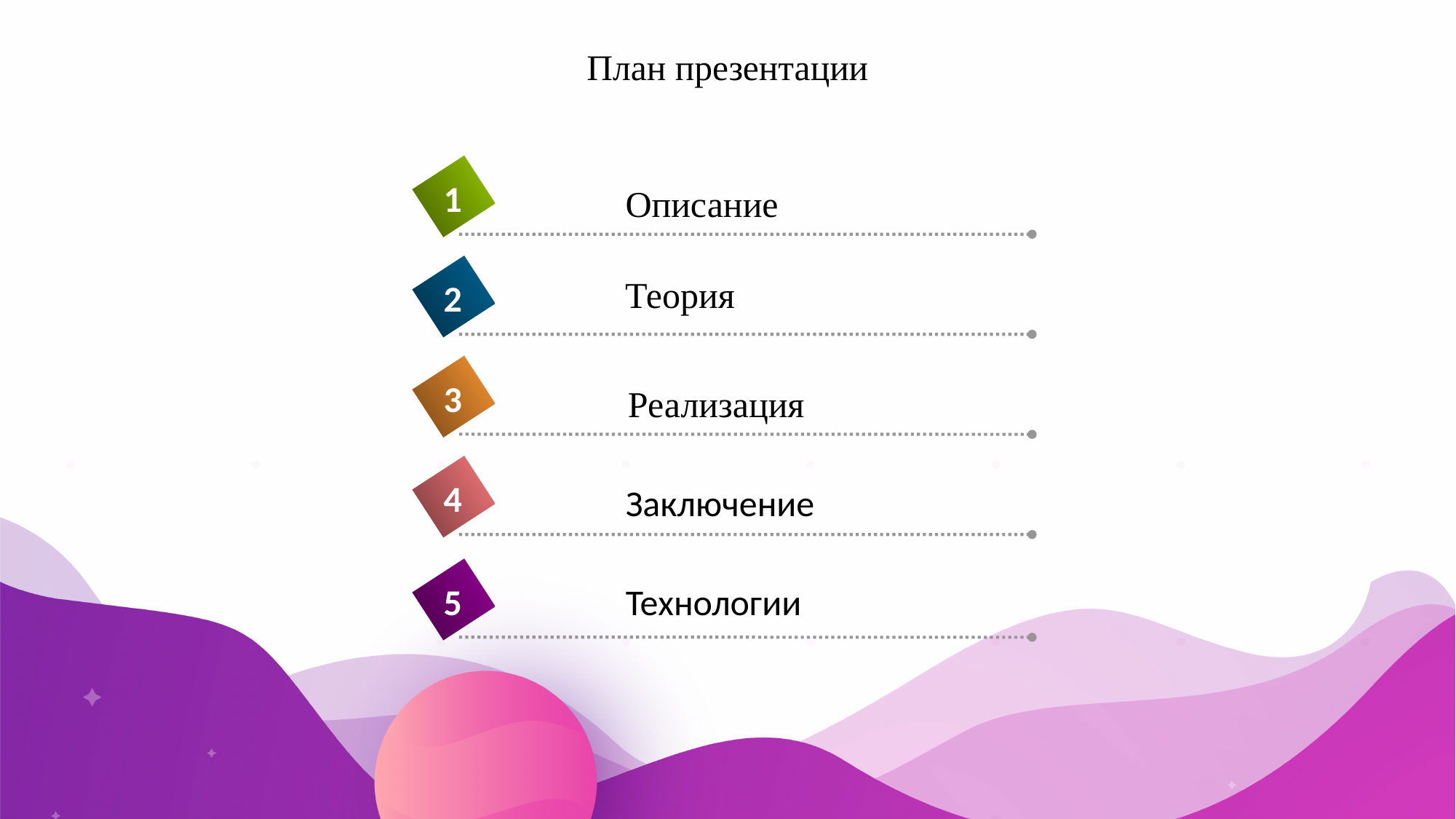

# План презентации

1
Описание

Теория
2

3
Реализация

4
Заключение

5
Технологии